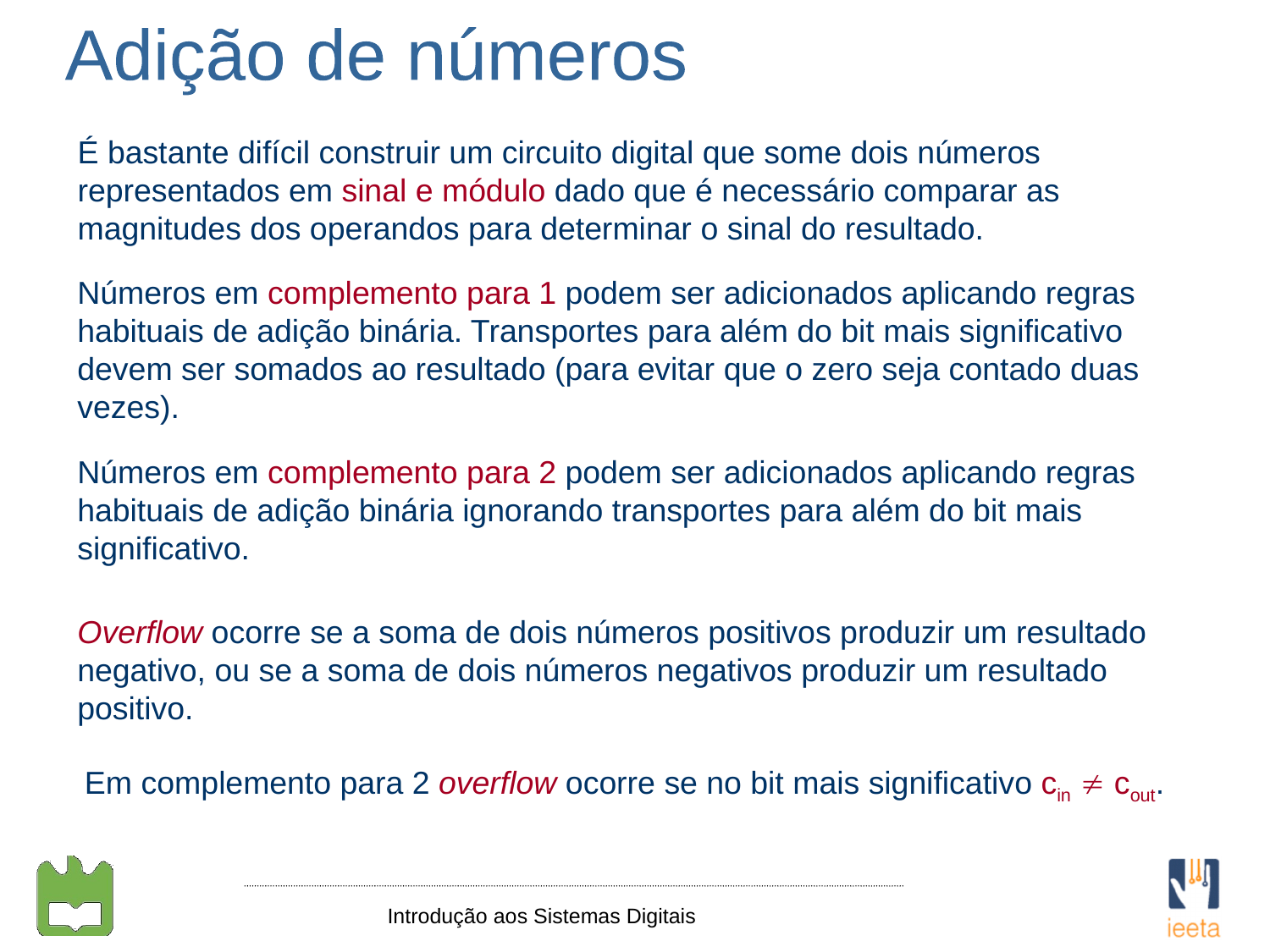

Adição de números
É bastante difícil construir um circuito digital que some dois números representados em sinal e módulo dado que é necessário comparar as magnitudes dos operandos para determinar o sinal do resultado.
Números em complemento para 1 podem ser adicionados aplicando regras habituais de adição binária. Transportes para além do bit mais significativo devem ser somados ao resultado (para evitar que o zero seja contado duas vezes).
Números em complemento para 2 podem ser adicionados aplicando regras habituais de adição binária ignorando transportes para além do bit mais significativo.
Overflow ocorre se a soma de dois números positivos produzir um resultado negativo, ou se a soma de dois números negativos produzir um resultado positivo.
Em complemento para 2 overflow ocorre se no bit mais significativo cin ≠ cout.